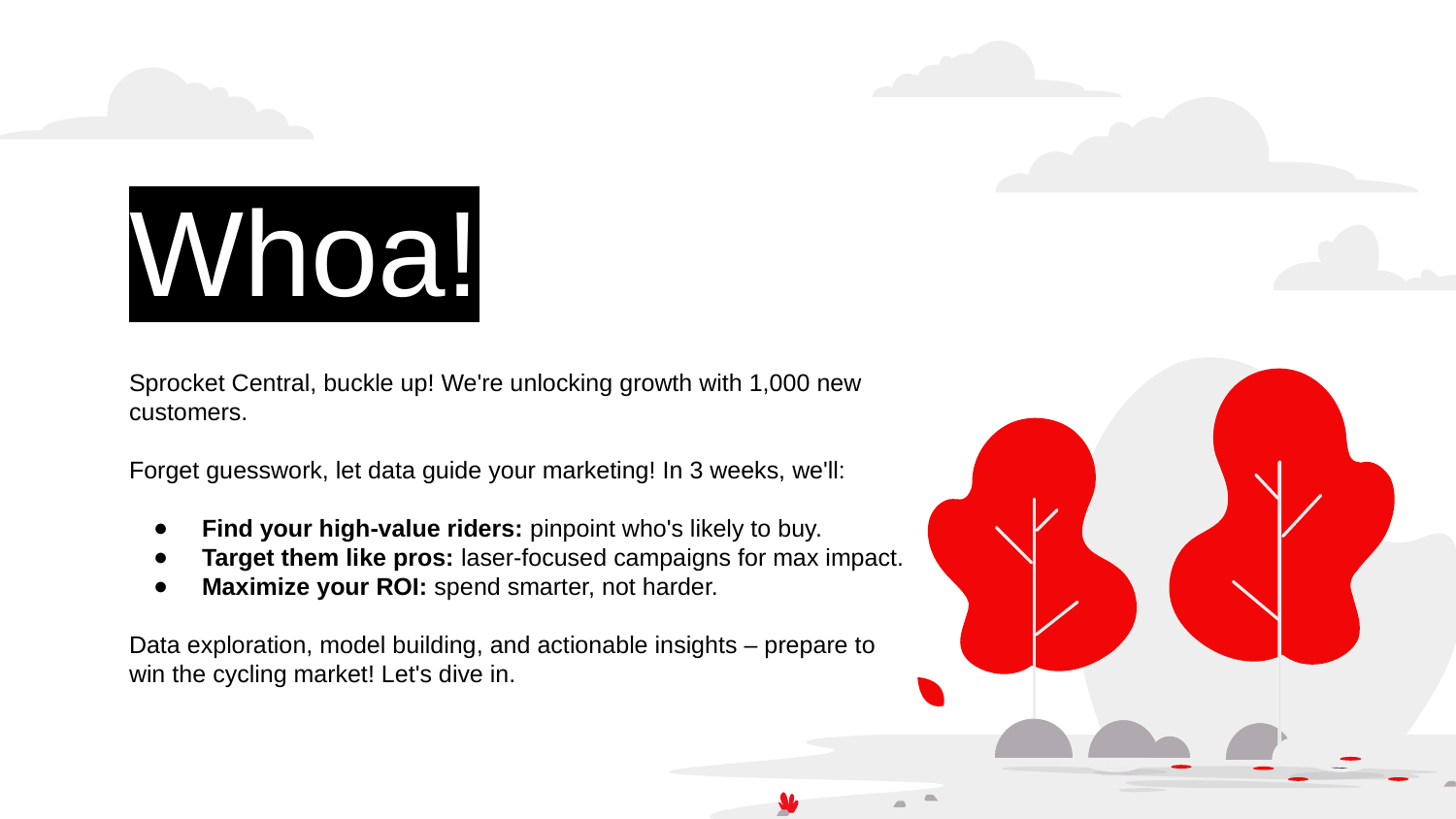

# Whoa!
Sprocket Central, buckle up! We're unlocking growth with 1,000 new customers.

Forget guesswork, let data guide your marketing! In 3 weeks, we'll:

Find your high-value riders: pinpoint who's likely to buy.
Target them like pros: laser-focused campaigns for max impact.
Maximize your ROI: spend smarter, not harder.

Data exploration, model building, and actionable insights – prepare to win the cycling market! Let's dive in.